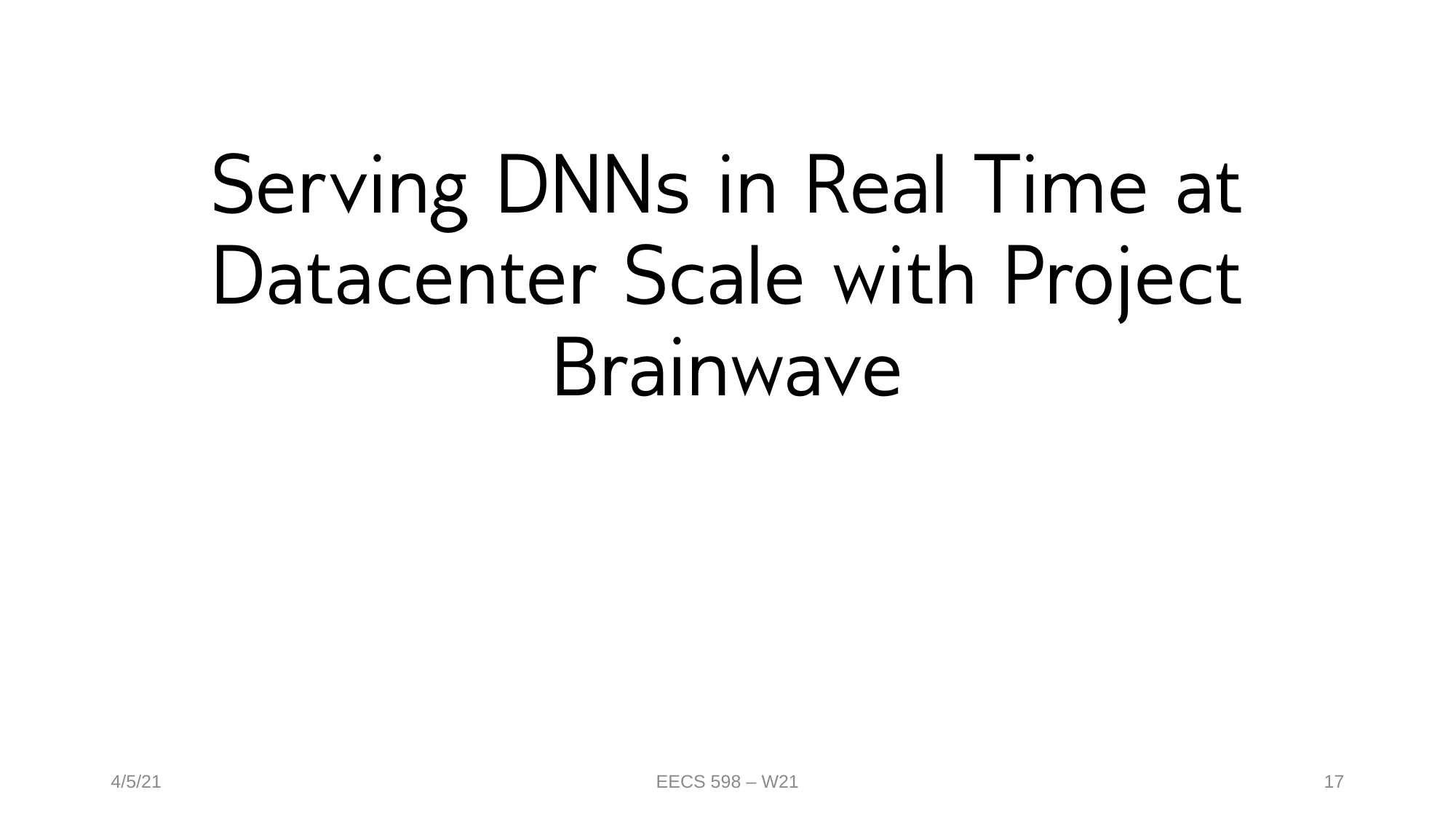

# Serving DNNs in Real Time at Datacenter Scale with Project Brainwave
4/5/21
EECS 598 – W21
17